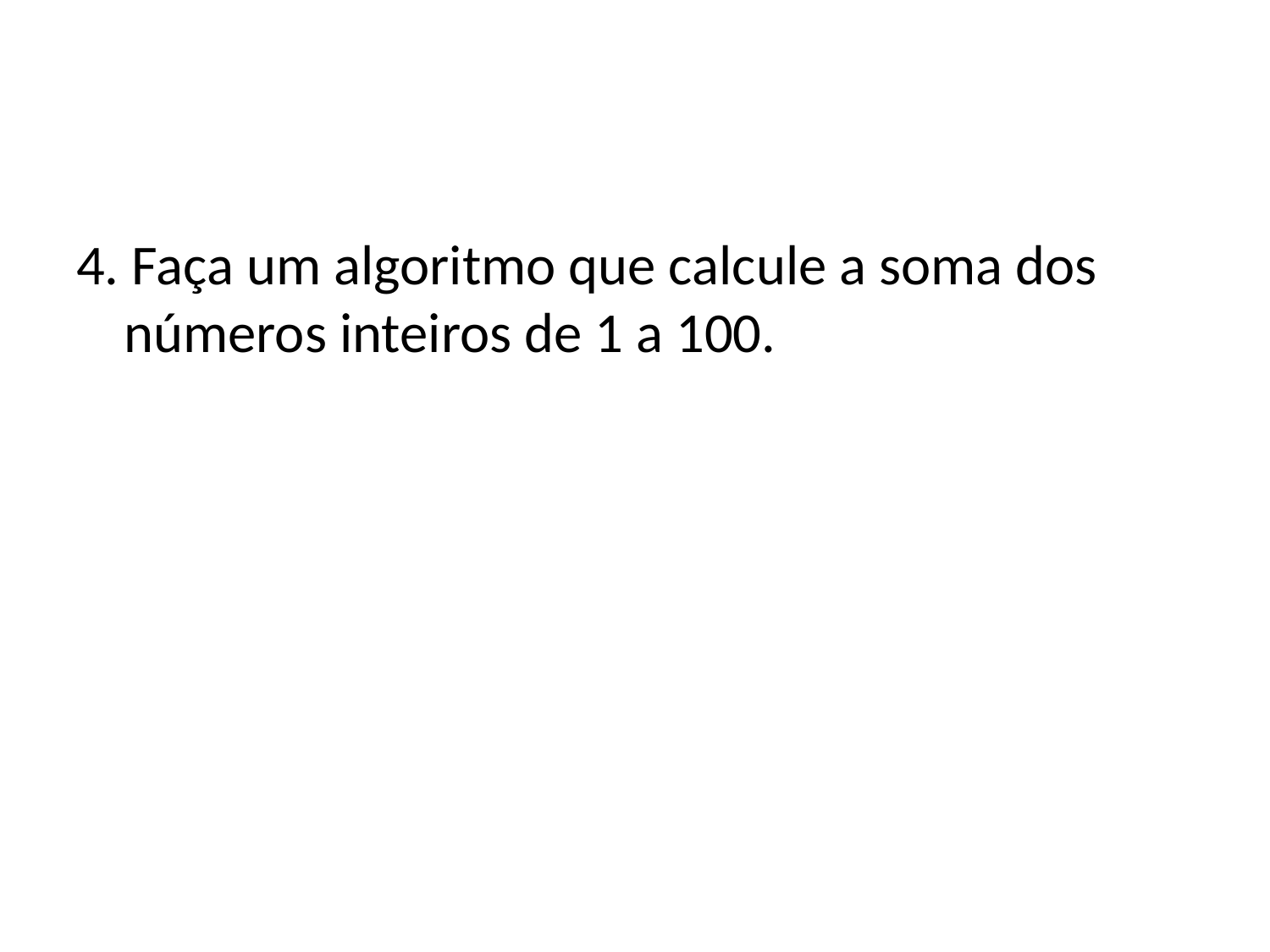

4. Faça um algoritmo que calcule a soma dos números inteiros de 1 a 100.